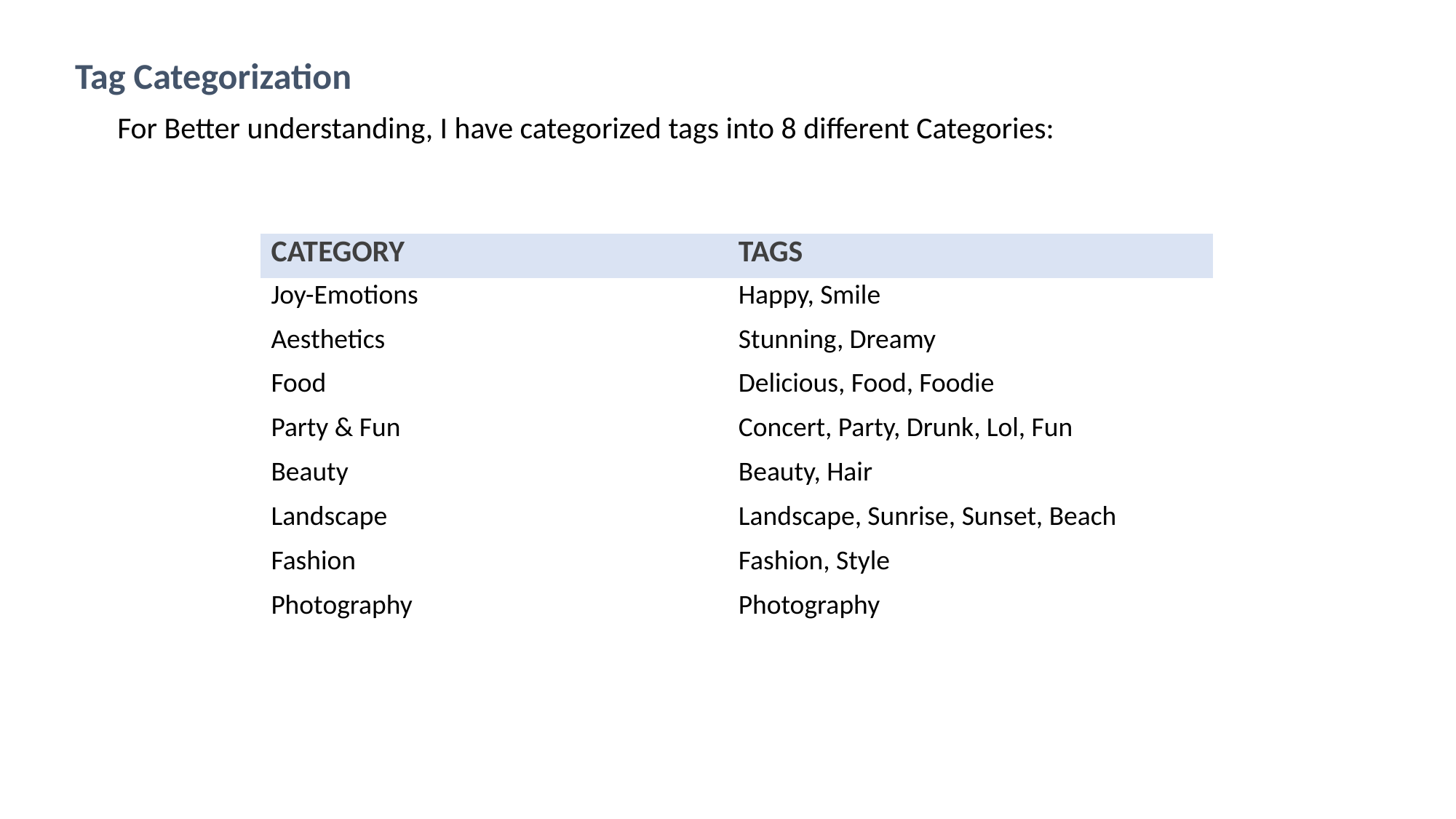

Tag Categorization
For Better understanding, I have categorized tags into 8 different Categories:
| CATEGORY | TAGS |
| --- | --- |
| Joy-Emotions | Happy, Smile |
| Aesthetics | Stunning, Dreamy |
| Food | Delicious, Food, Foodie |
| Party & Fun | Concert, Party, Drunk, Lol, Fun |
| Beauty | Beauty, Hair |
| Landscape | Landscape, Sunrise, Sunset, Beach |
| Fashion | Fashion, Style |
| Photography | Photography |